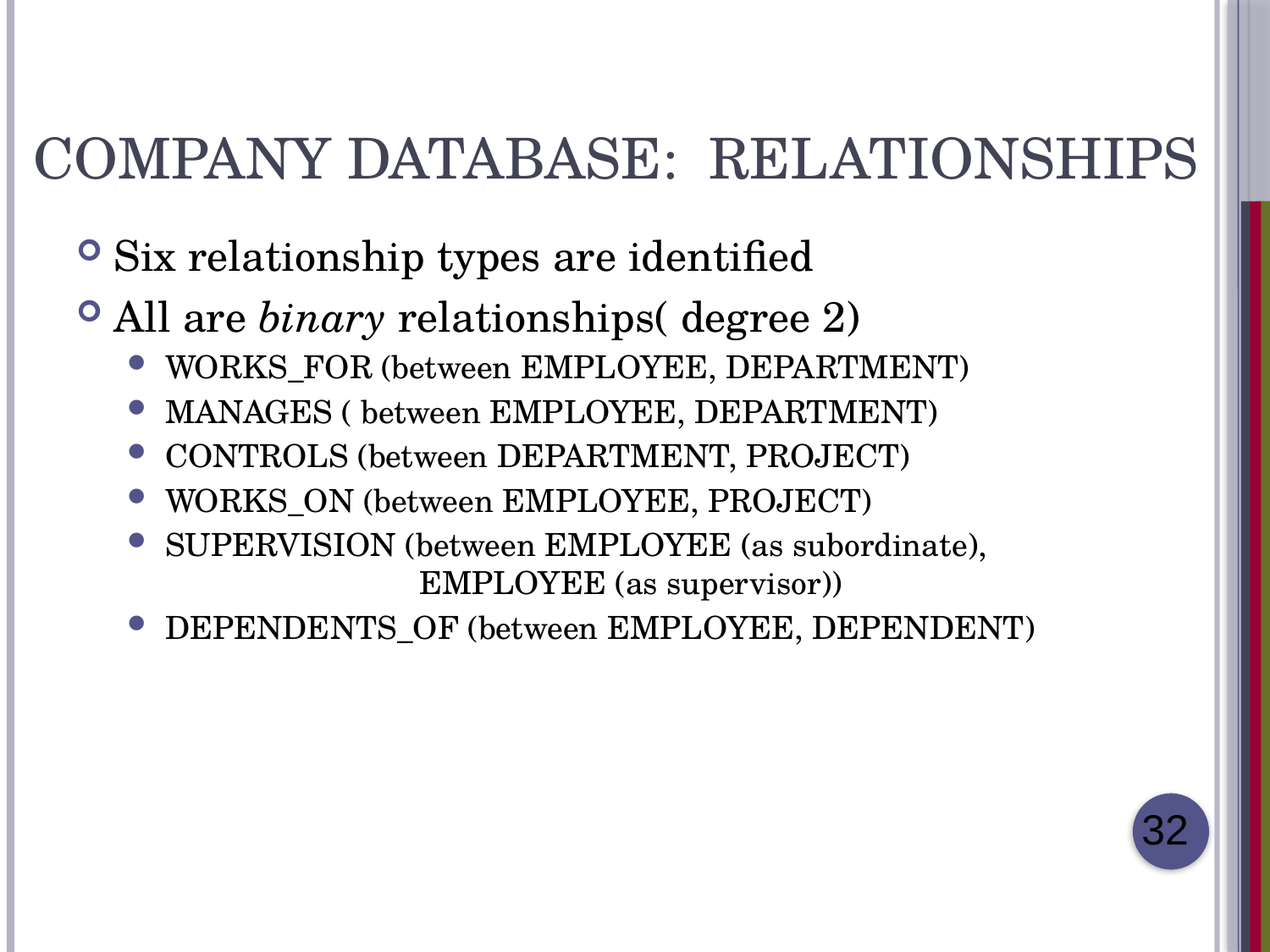

# COMPANY database:  relationships
Six relationship types are identified
All are binary relationships( degree 2)
WORKS_FOR (between EMPLOYEE, DEPARTMENT)
MANAGES ( between EMPLOYEE, DEPARTMENT)
CONTROLS (between DEPARTMENT, PROJECT)
WORKS_ON (between EMPLOYEE, PROJECT)
SUPERVISION (between EMPLOYEE (as subordinate), 			EMPLOYEE (as supervisor))
DEPENDENTS_OF (between EMPLOYEE, DEPENDENT)

32